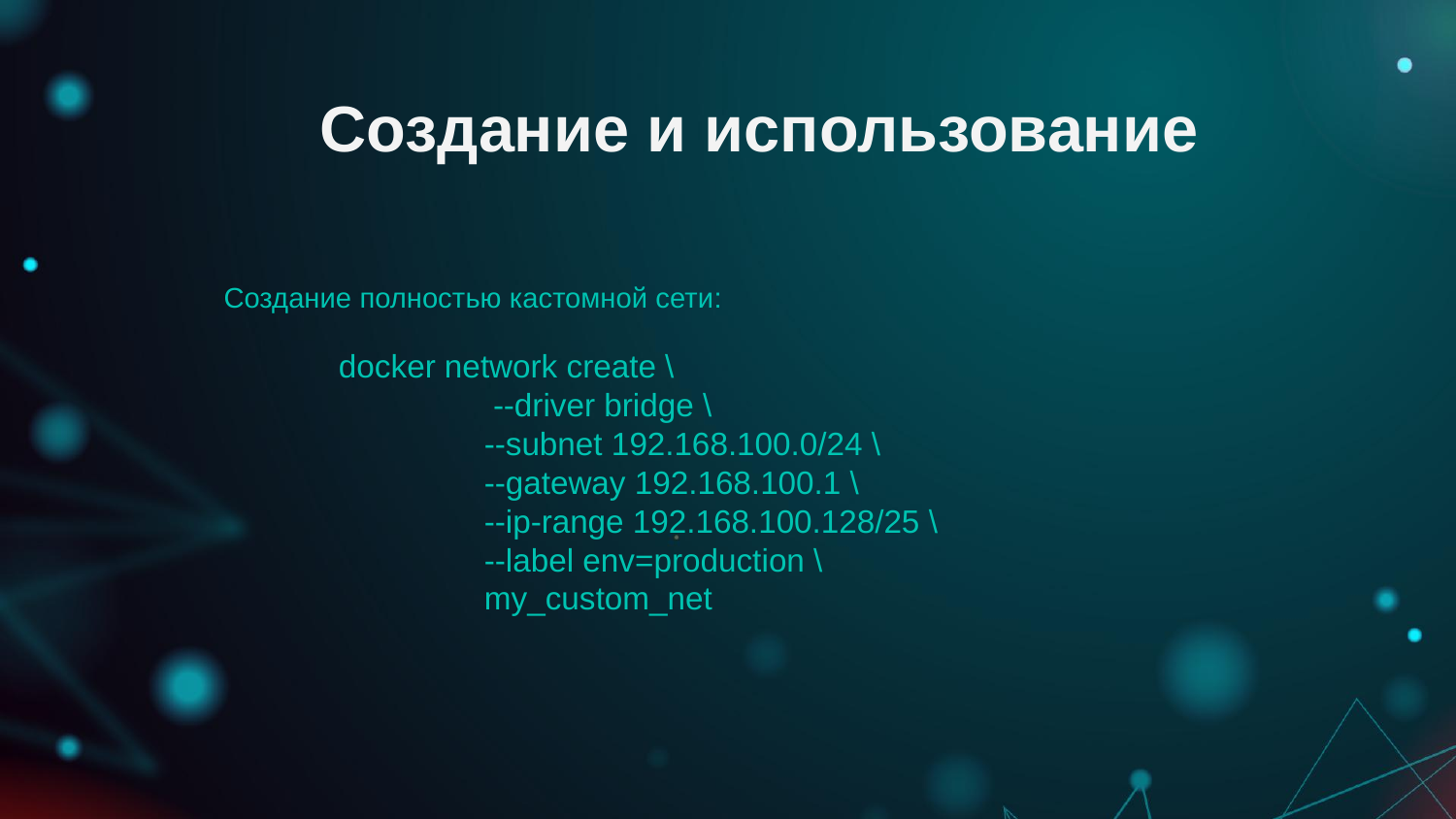

# Создание и использование
Создание полностью кастомной сети:
docker network create \
	 --driver bridge \
	--subnet 192.168.100.0/24 \
	--gateway 192.168.100.1 \
	--ip-range 192.168.100.128/25 \
	--label env=production \
	my_custom_net